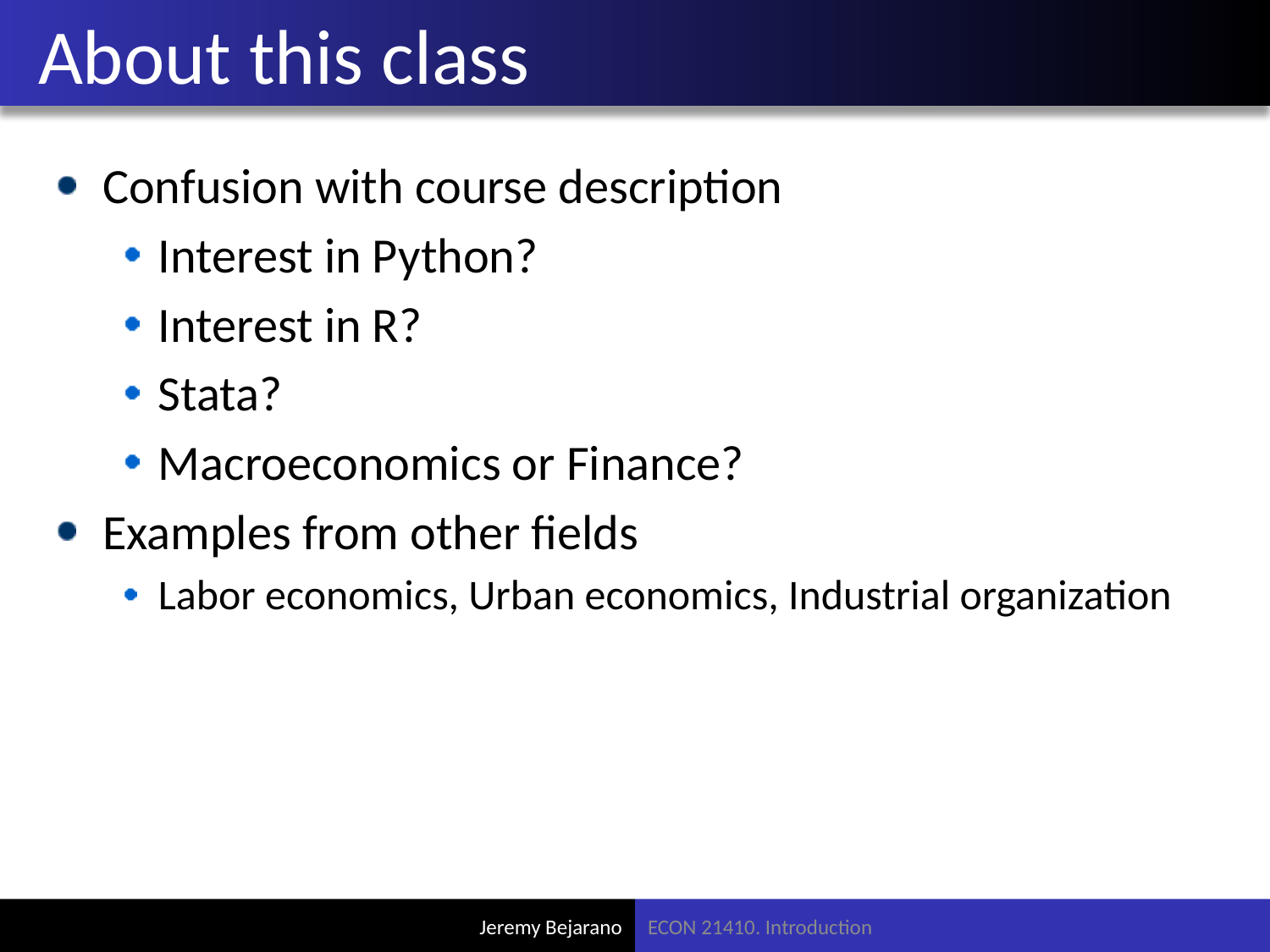

# About this class
Confusion with course description
Interest in Python?
Interest in R?
Stata?
Macroeconomics or Finance?
Examples from other fields
Labor economics, Urban economics, Industrial organization
ECON 21410. Introduction